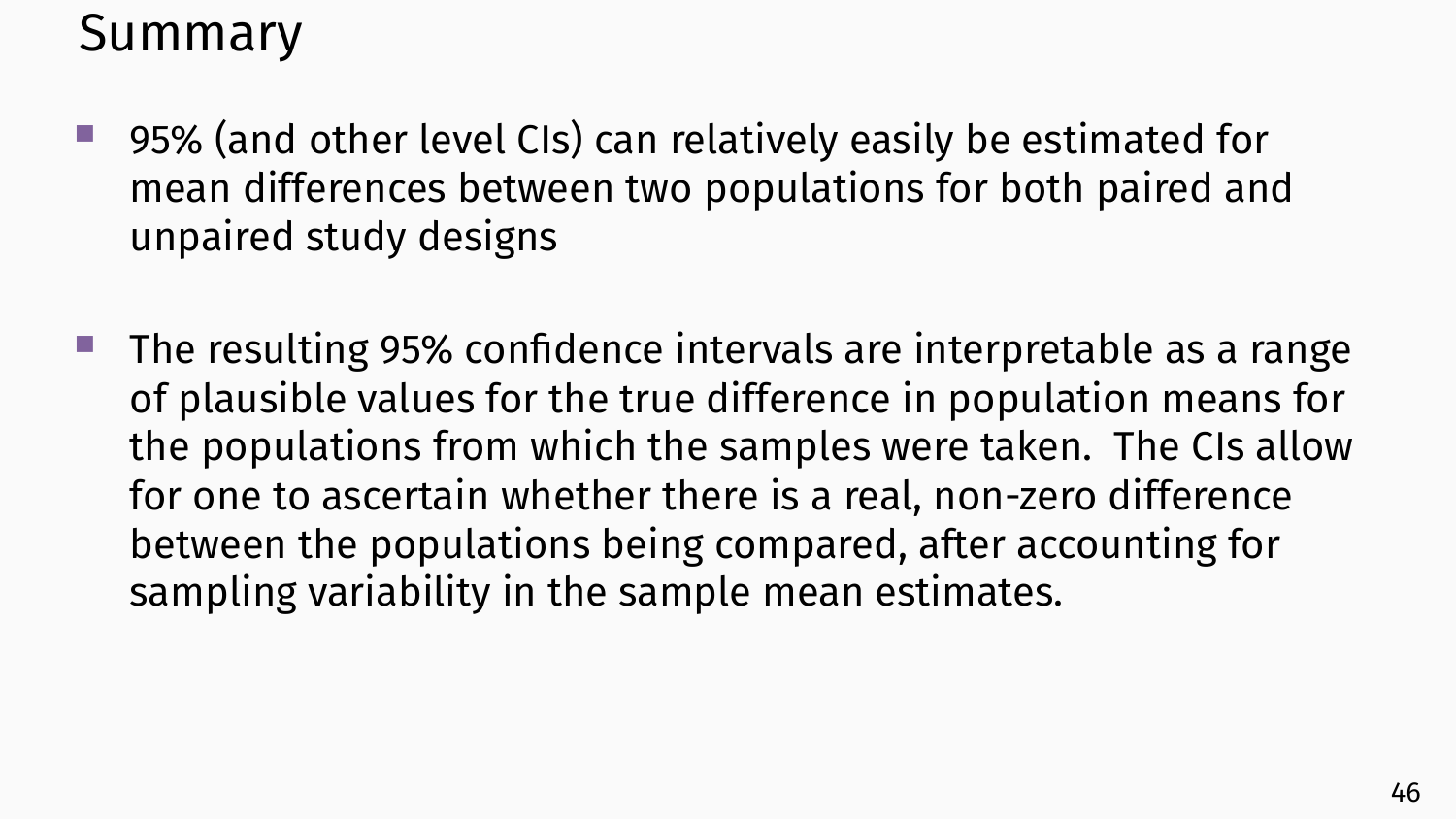

# Summary
95% (and other level CIs) can relatively easily be estimated for mean differences between two populations for both paired and unpaired study designs
The resulting 95% confidence intervals are interpretable as a range of plausible values for the true difference in population means for the populations from which the samples were taken.  The CIs allow for one to ascertain whether there is a real, non-zero difference between the populations being compared, after accounting for sampling variability in the sample mean estimates.
46